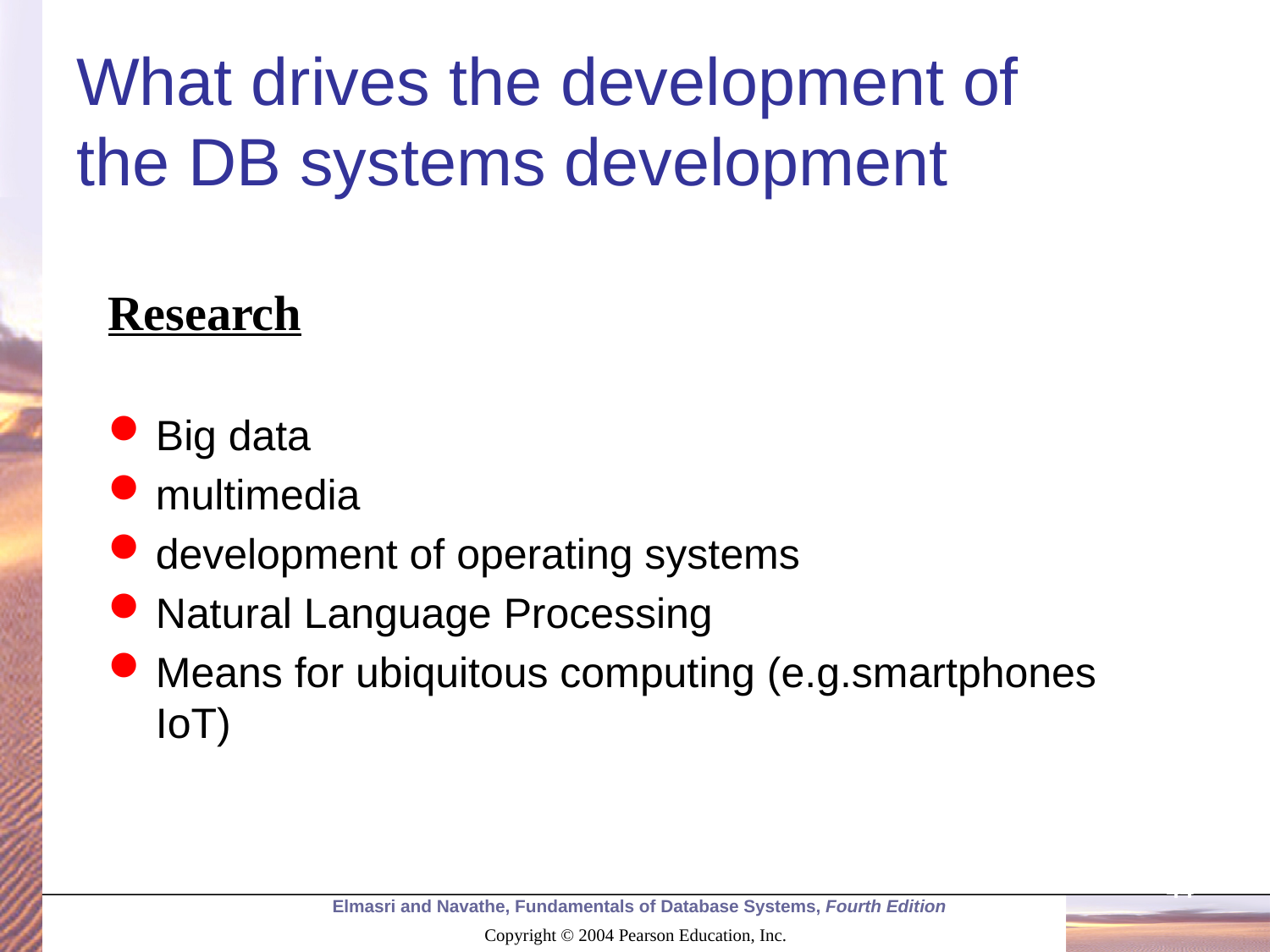

# What drives the development of the DB systems development
Research

Big data
multimedia
development of operating systems
Natural Language Processing
Means for ubiquitous computing (e.g.smartphones IoT)

44